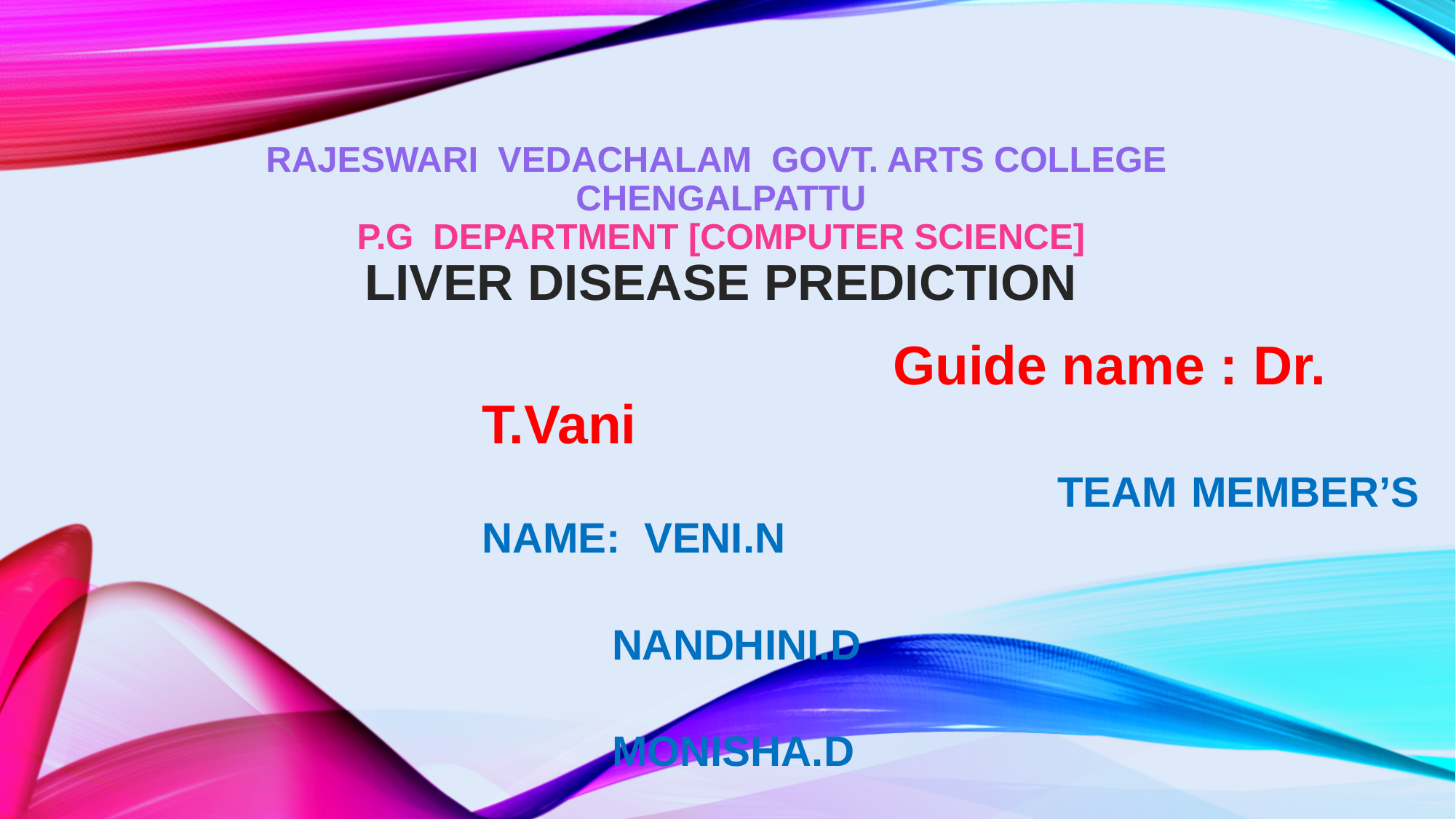

# Rajeswari  vedachalam  govt. arts college  chengalpattu p.g  department [computer science] liver disease prediction
    	                    Guide name : Dr. T.Vani
                                         TEAM MEMBER’S NAME:  VENI.N
                                                                                           NANDHINI.D
                                                                                           MONISHA.D
                                                                                          GEETHALAKSHMI.S